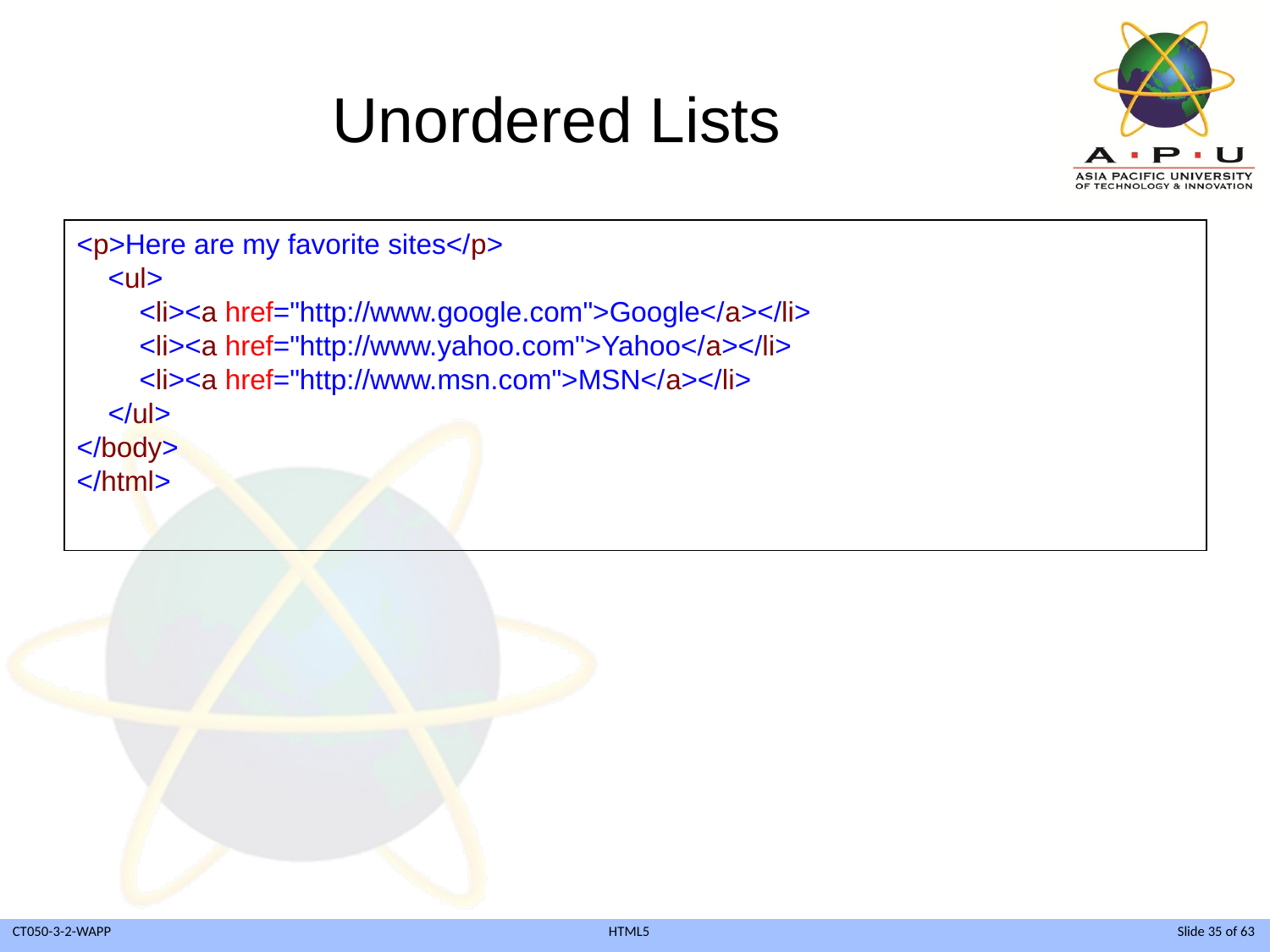

# Unordered Lists
<p>Here are my favorite sites</p>
    <ul>
        <li><a href="http://www.google.com">Google</a></li>
        <li><a href="http://www.yahoo.com">Yahoo</a></li>
        <li><a href="http://www.msn.com">MSN</a></li>
    </ul>
</body>
</html>